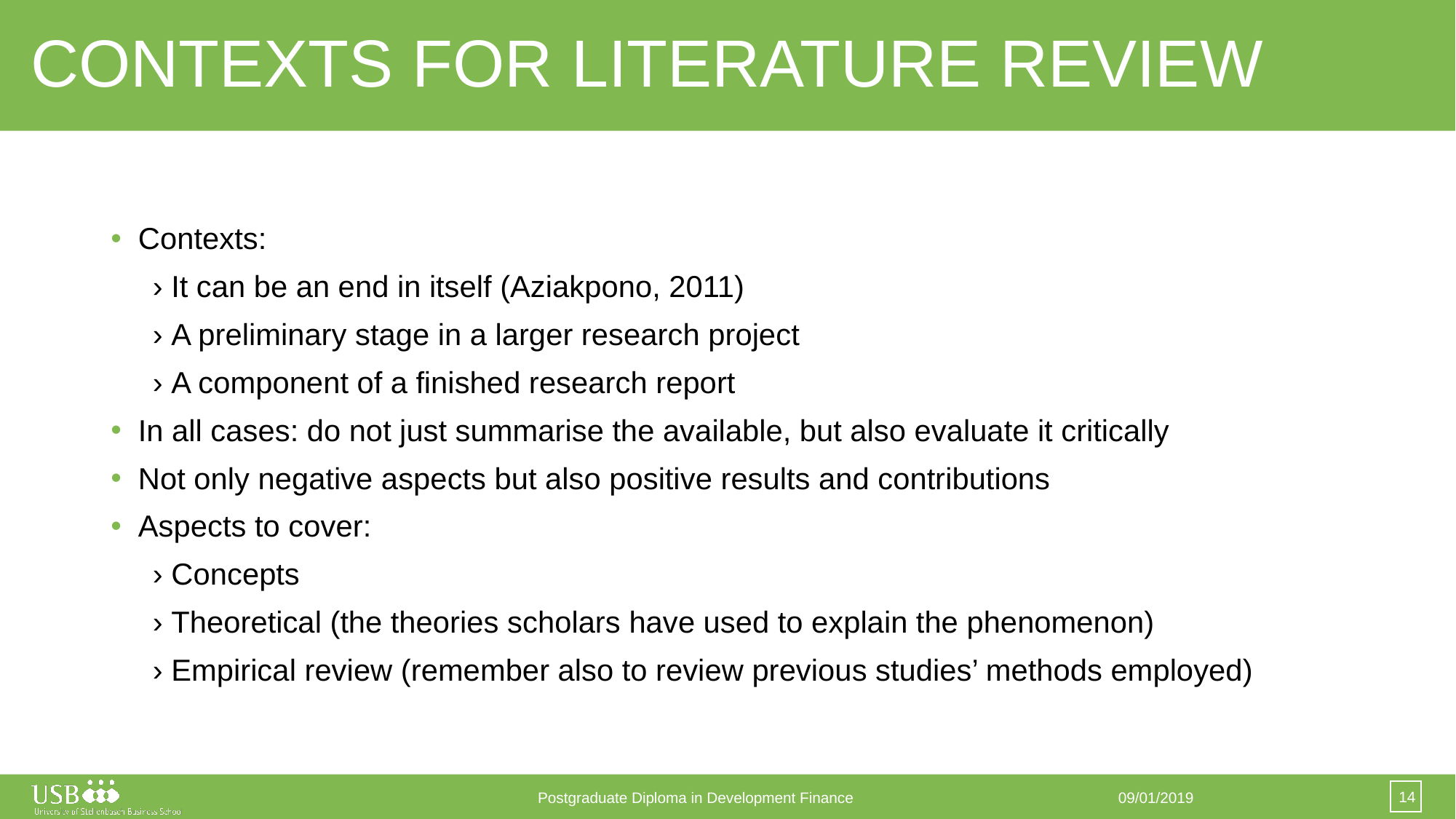

# CONTEXTS FOR LITERATURE REVIEW
Contexts:
     › It can be an end in itself (Aziakpono, 2011)
     › A preliminary stage in a larger research project
     › A component of a finished research report
In all cases: do not just summarise the available, but also evaluate it critically
Not only negative aspects but also positive results and contributions
Aspects to cover:
     › Concepts
     › Theoretical (the theories scholars have used to explain the phenomenon)
     › Empirical review (remember also to review previous studies’ methods employed)

14